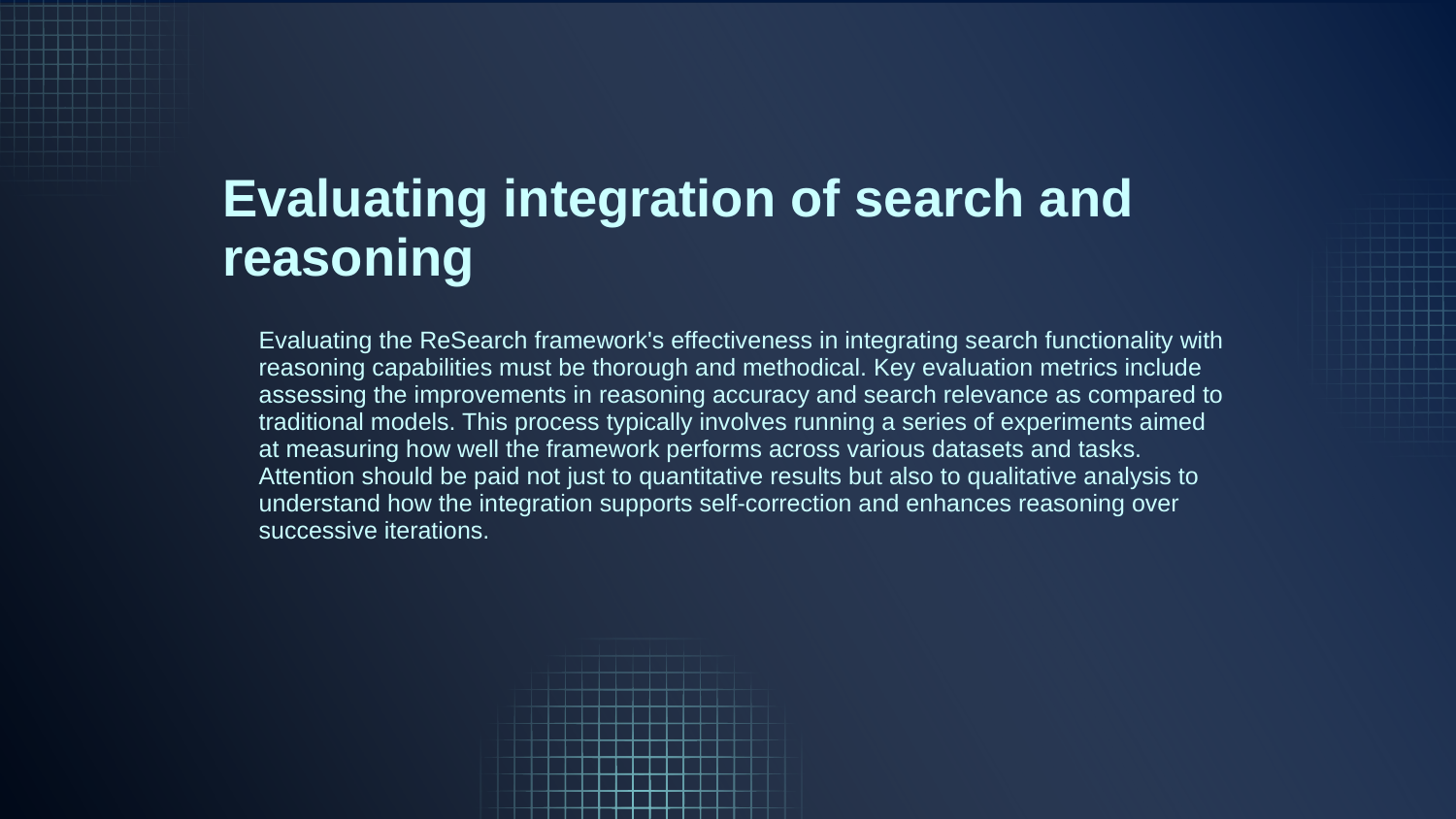

# Evaluating integration of search and reasoning
Evaluating the ReSearch framework's effectiveness in integrating search functionality with reasoning capabilities must be thorough and methodical. Key evaluation metrics include assessing the improvements in reasoning accuracy and search relevance as compared to traditional models. This process typically involves running a series of experiments aimed at measuring how well the framework performs across various datasets and tasks. Attention should be paid not just to quantitative results but also to qualitative analysis to understand how the integration supports self-correction and enhances reasoning over successive iterations.